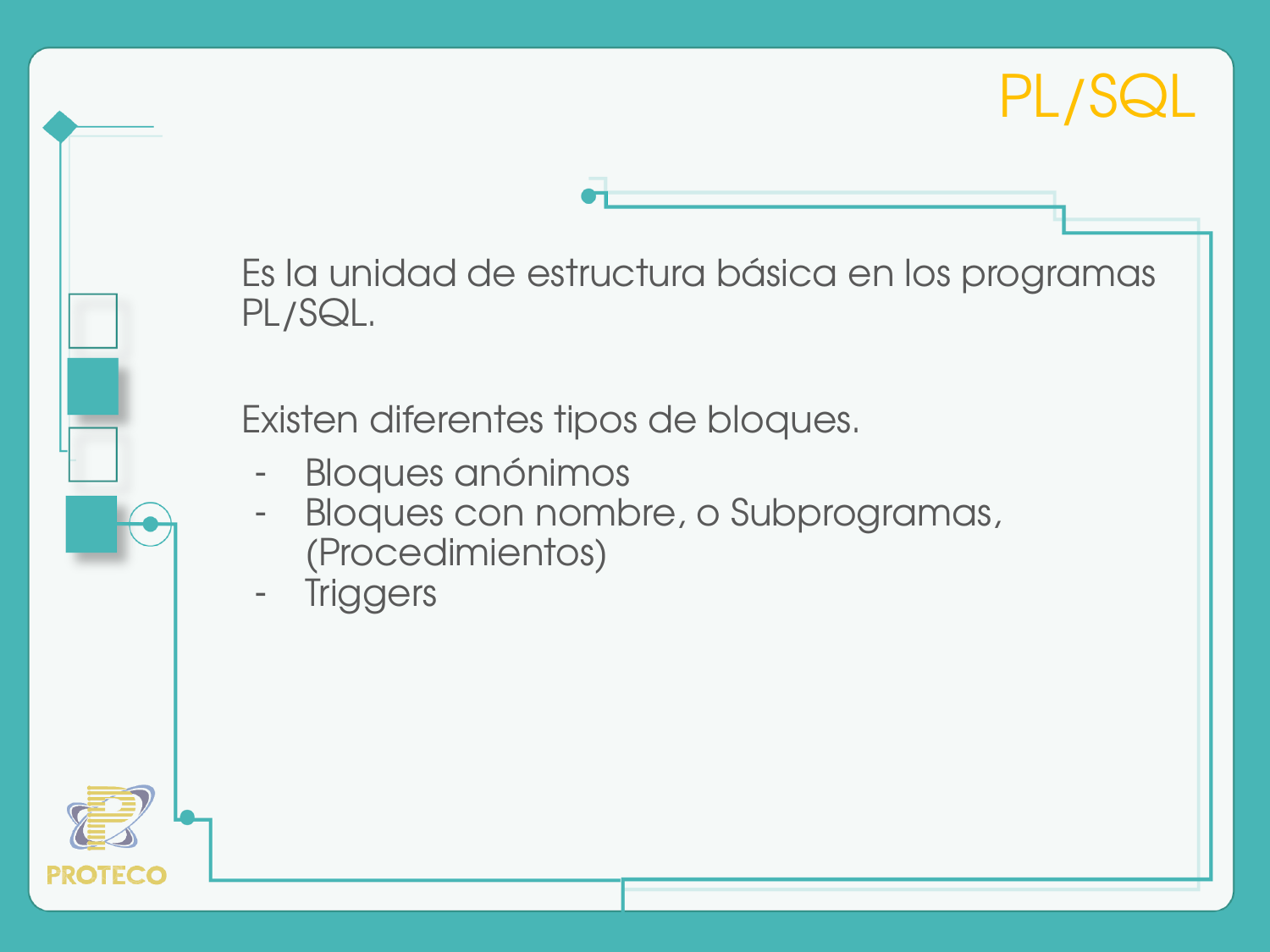

# PL/SQL
Es la unidad de estructura básica en los programas PL/SQL.

Existen diferentes tipos de bloques.
Bloques anónimos
Bloques con nombre, o Subprogramas, (Procedimientos)
Triggers